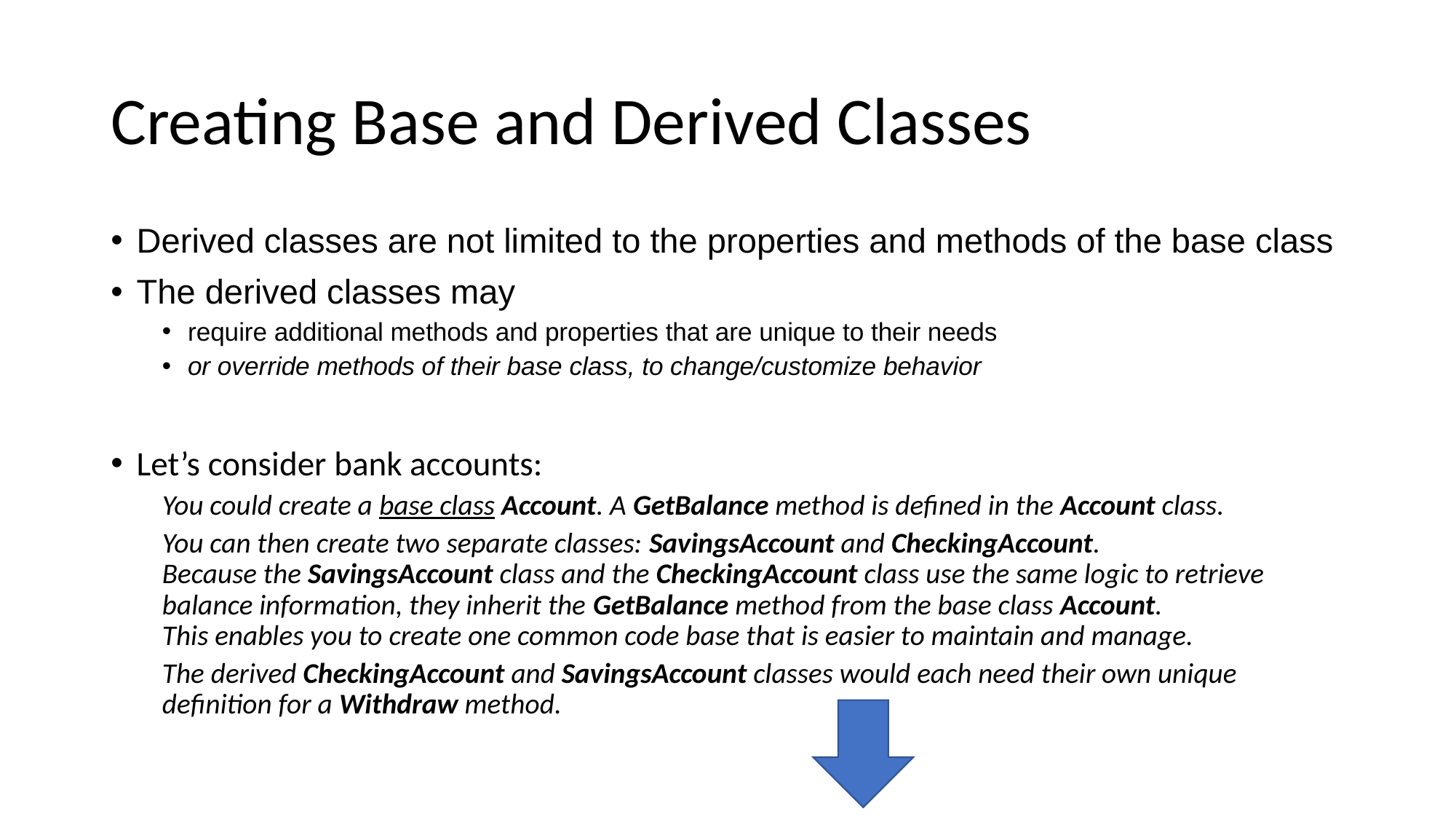

# Creating Base and Derived Classes
Derived classes are not limited to the properties and methods of the base class
The derived classes may
require additional methods and properties that are unique to their needs
or override methods of their base class, to change/customize behavior

Let’s consider bank accounts:
You could create a base class Account. A GetBalance method is defined in the Account class.
You can then create two separate classes: SavingsAccount and CheckingAccount.
Because the SavingsAccount class and the CheckingAccount class use the same logic to retrieve balance information, they inherit the GetBalance method from the base class Account.
This enables you to create one common code base that is easier to maintain and manage.
The derived CheckingAccount and SavingsAccount classes would each need their own unique definition for a Withdraw method.